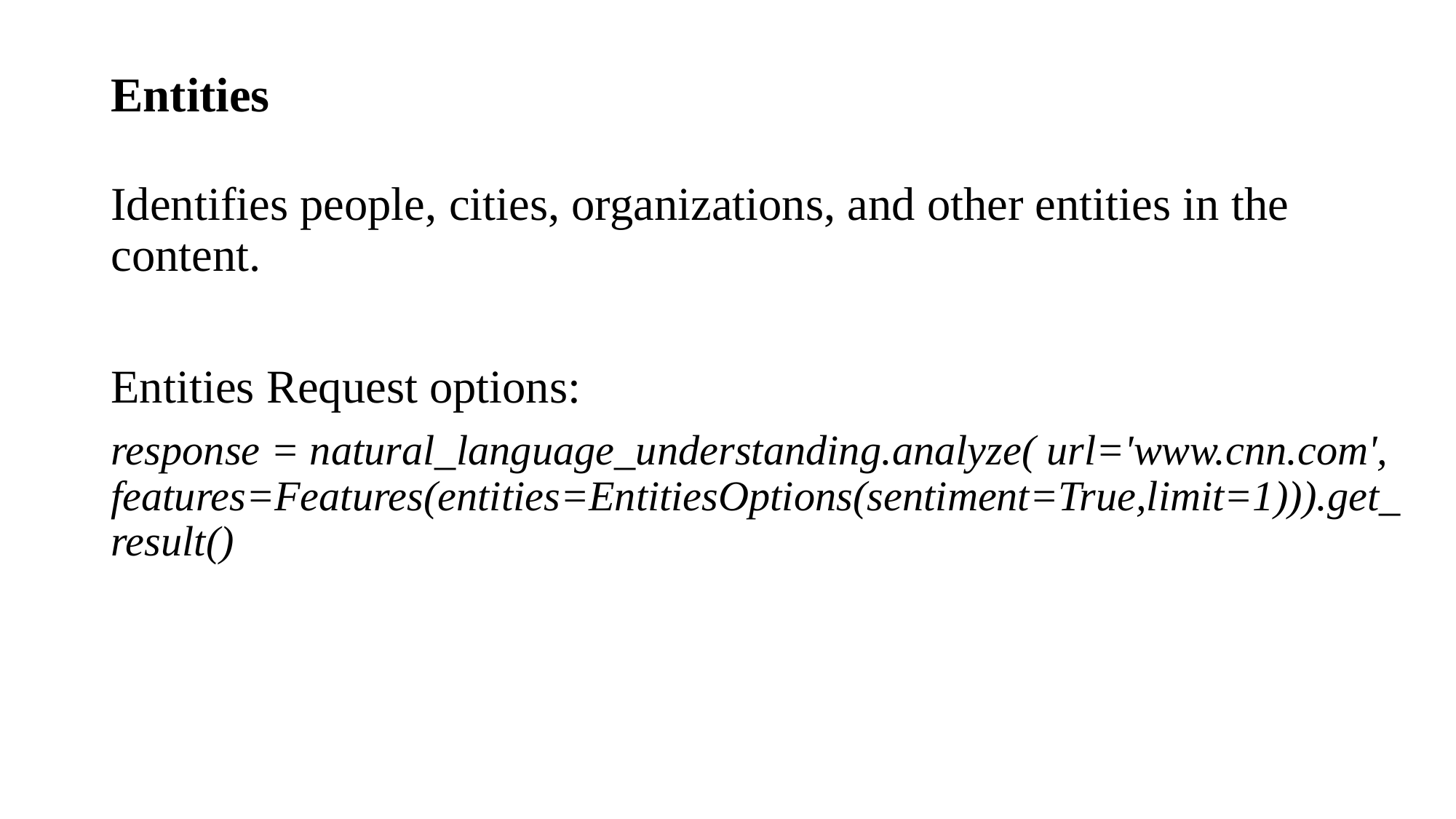

# Entities
Identifies people, cities, organizations, and other entities in the content.

Entities Request options:
response = natural_language_understanding.analyze( url='www.cnn.com', features=Features(entities=EntitiesOptions(sentiment=True,limit=1))).get_result()